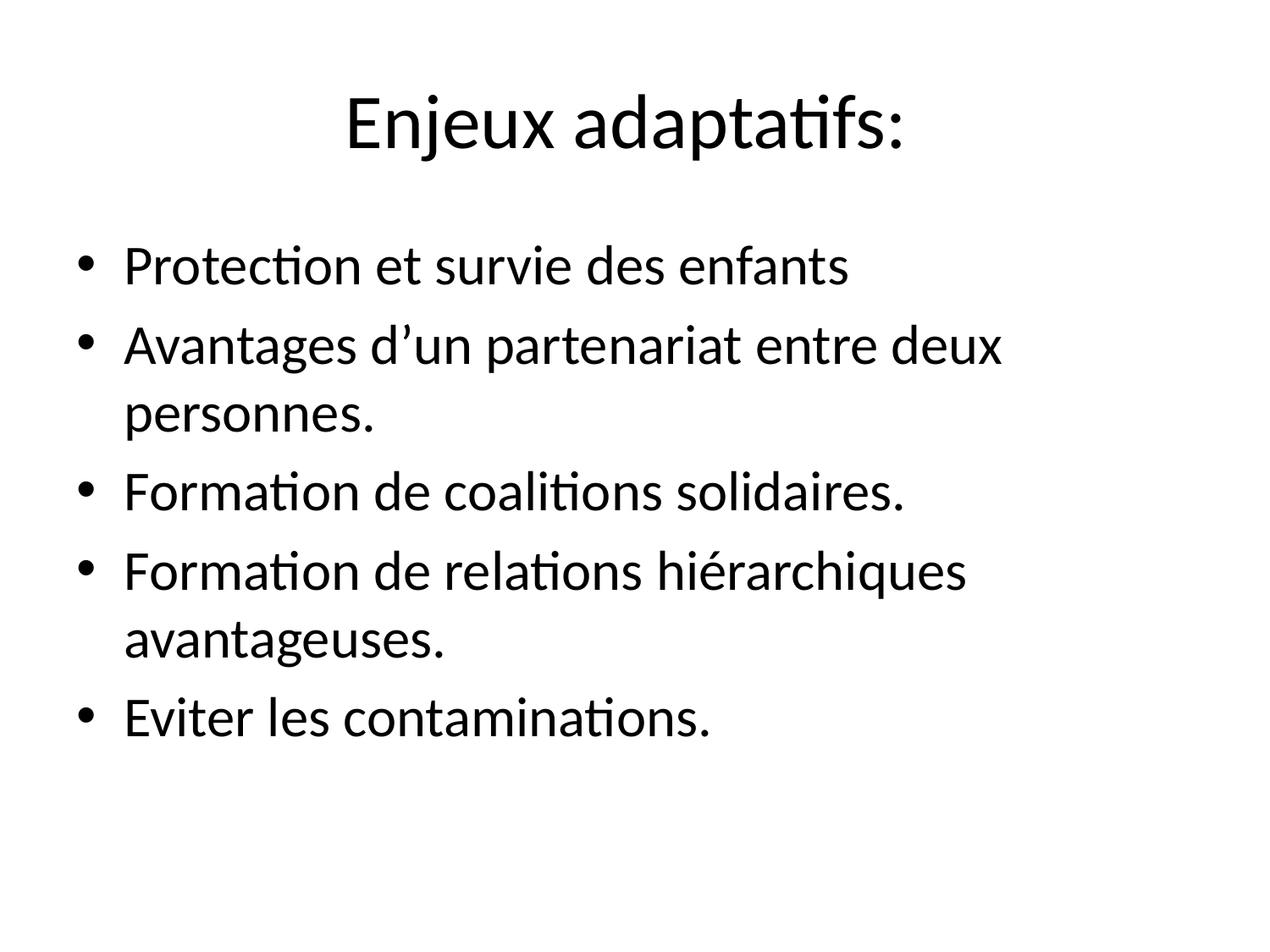

# Enjeux adaptatifs:
Protection et survie des enfants
Avantages d’un partenariat entre deux personnes.
Formation de coalitions solidaires.
Formation de relations hiérarchiques avantageuses.
Eviter les contaminations.